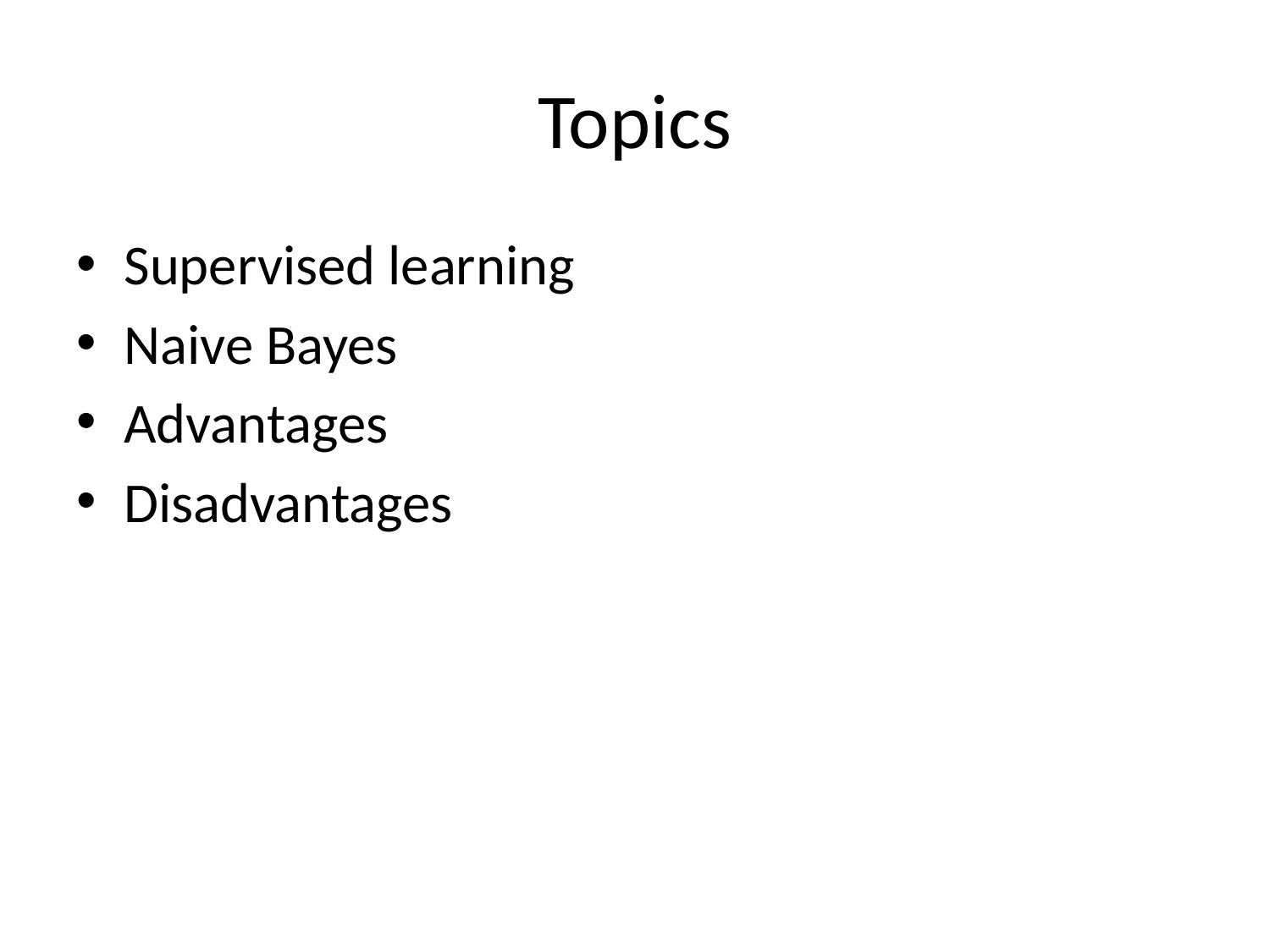

# Topics
Supervised learning
Naive Bayes
Advantages
Disadvantages